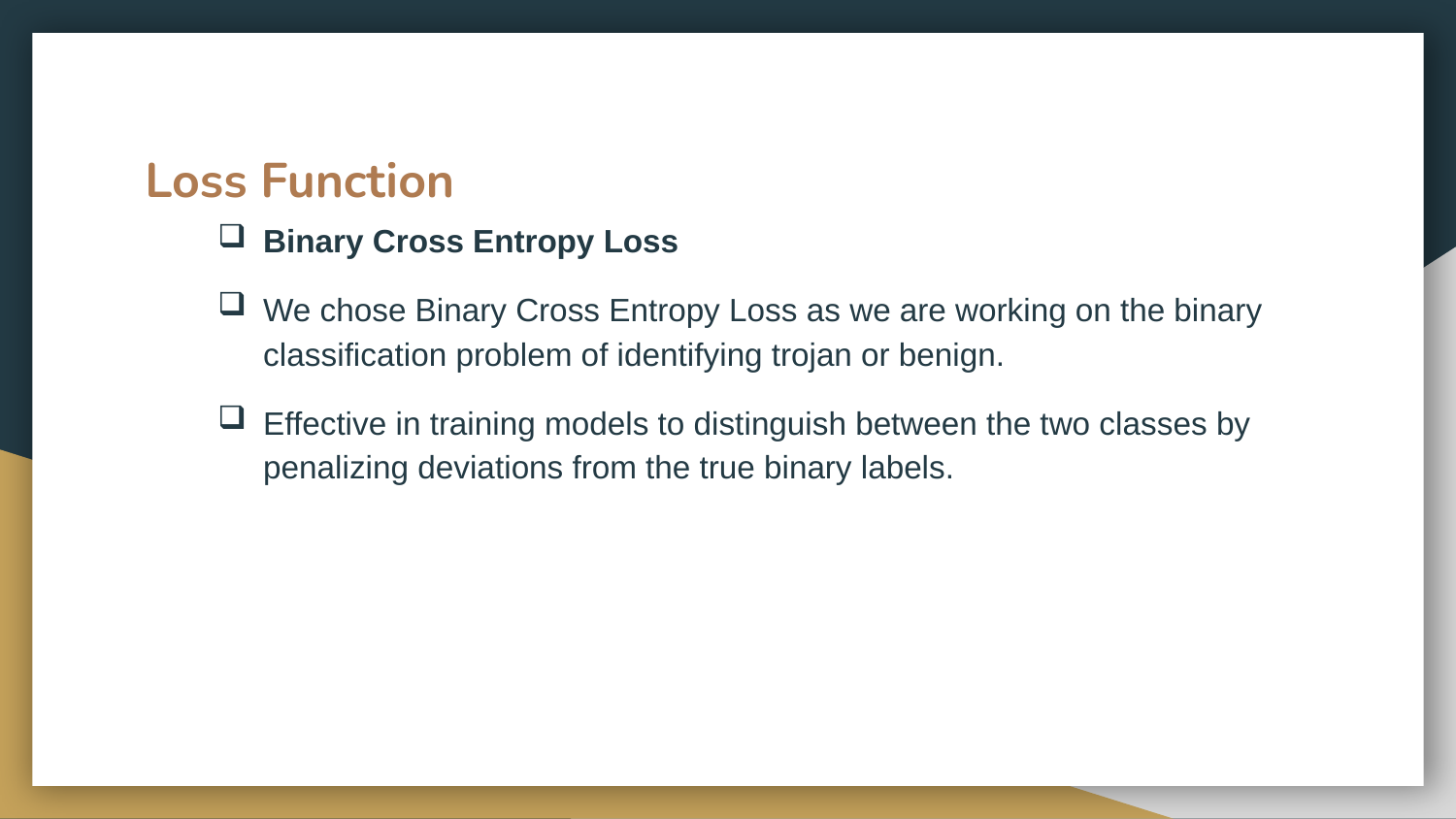

# Loss Function
Binary Cross Entropy Loss
We chose Binary Cross Entropy Loss as we are working on the binary classification problem of identifying trojan or benign.
Effective in training models to distinguish between the two classes by penalizing deviations from the true binary labels.